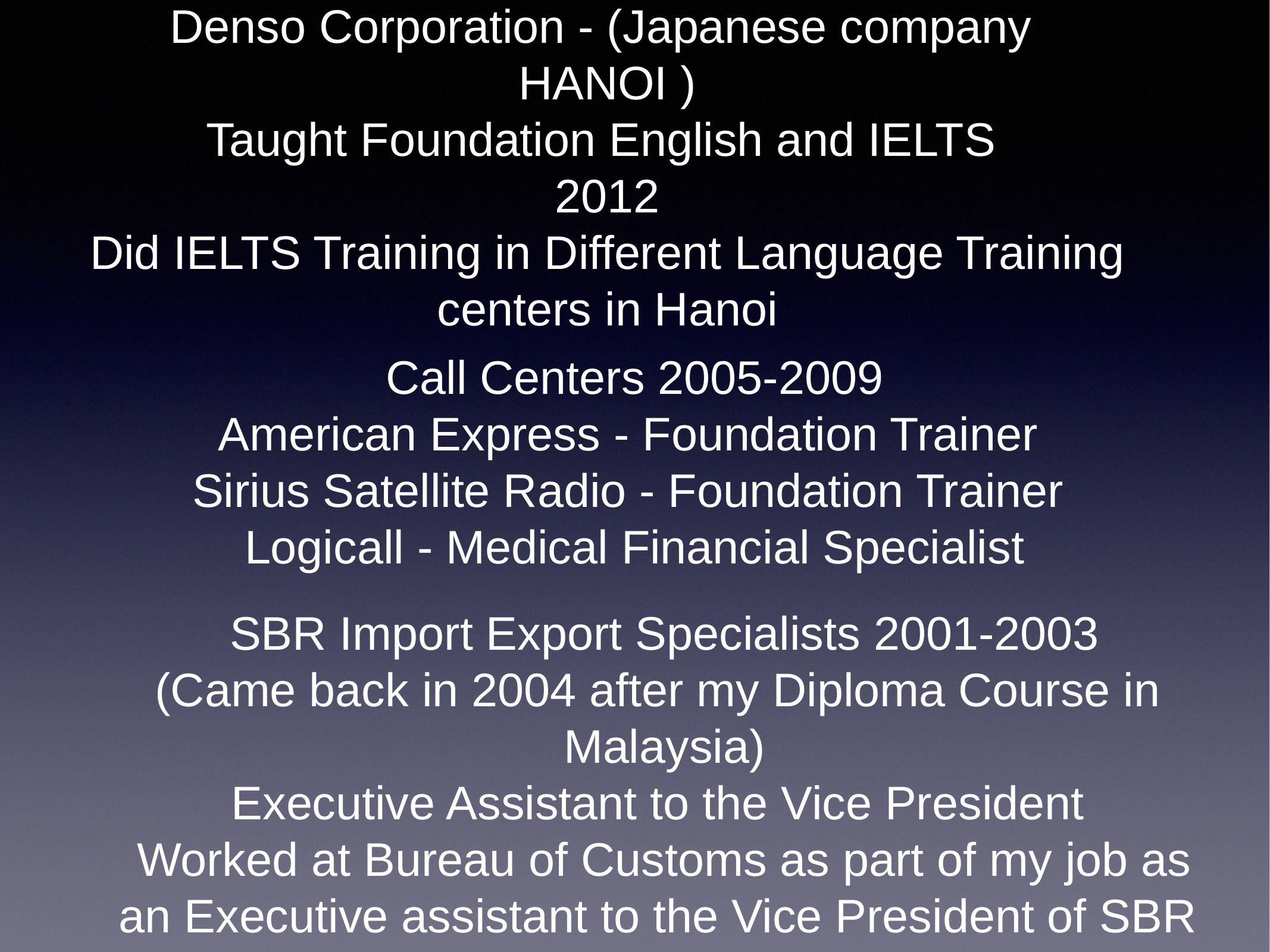

Denso Corporation - (Japanese company
HANOI )
Taught Foundation English and IELTS
2012
Did IELTS Training in Different Language Training
centers in Hanoi
Call Centers 2005-2009
American Express - Foundation Trainer
Sirius Satellite Radio - Foundation Trainer
Logicall - Medical Financial Specialist
SBR Import Export Specialists 2001-2003
(Came back in 2004 after my Diploma Course in
Malaysia)
Executive Assistant to the Vice President
Worked at Bureau of Customs as part of my job as
an Executive assistant to the Vice President of SBR